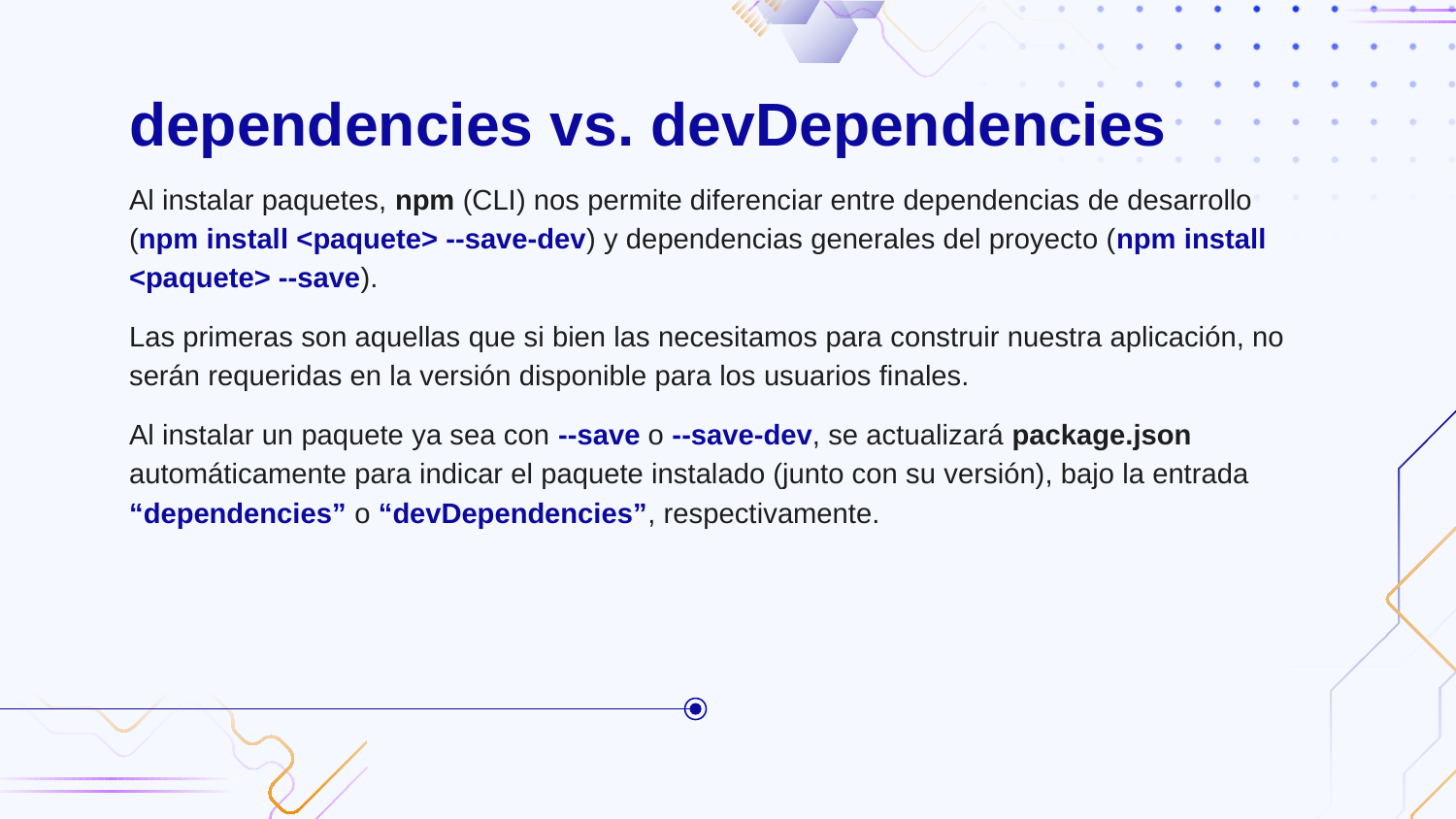

# dependencies vs. devDependencies
Al instalar paquetes, npm (CLI) nos permite diferenciar entre dependencias de desarrollo (npm install <paquete> --save-dev) y dependencias generales del proyecto (npm install <paquete> --save).
Las primeras son aquellas que si bien las necesitamos para construir nuestra aplicación, no serán requeridas en la versión disponible para los usuarios finales.
Al instalar un paquete ya sea con --save o --save-dev, se actualizará package.json automáticamente para indicar el paquete instalado (junto con su versión), bajo la entrada “dependencies” o “devDependencies”, respectivamente.